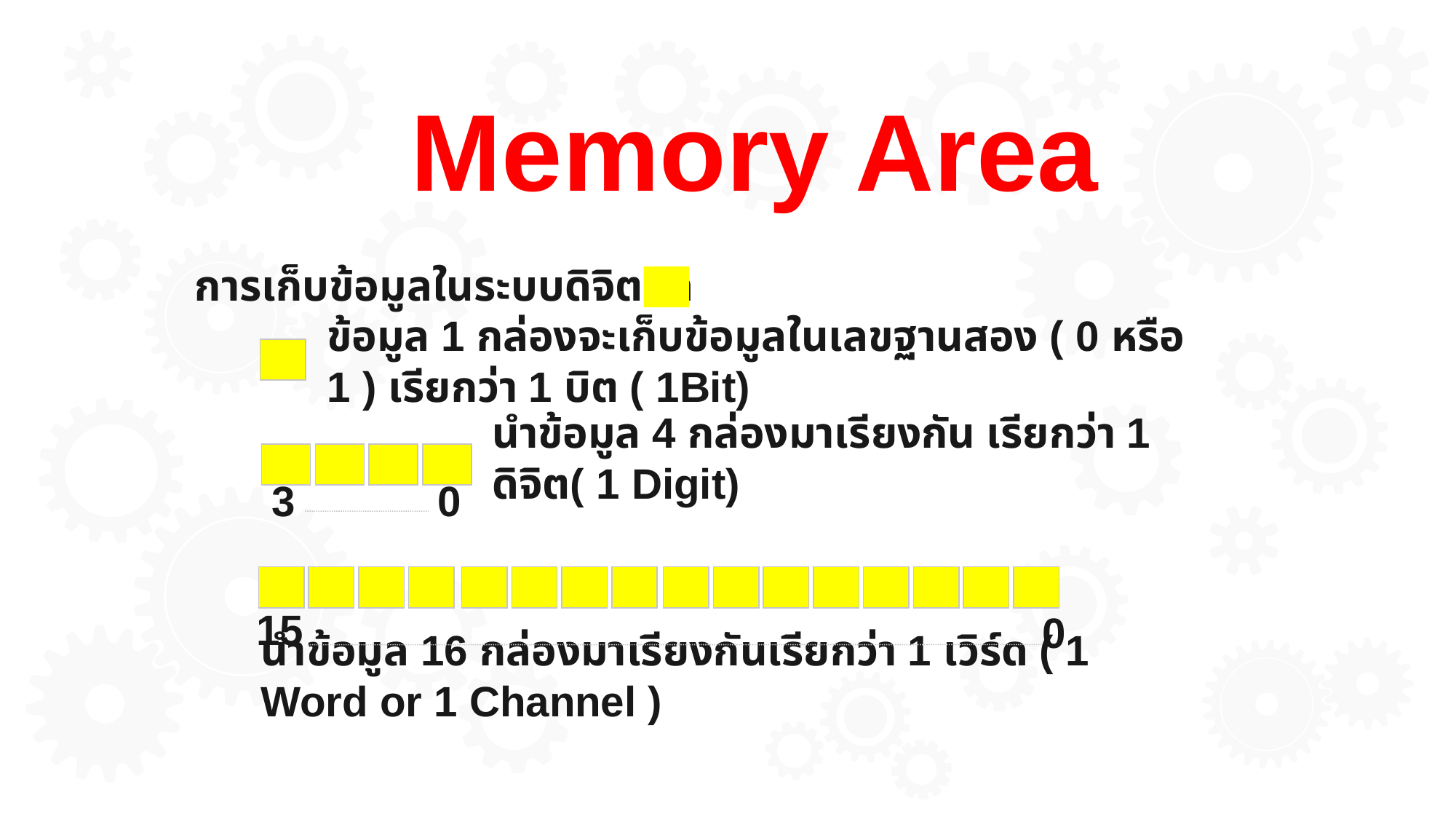

Memory Area
การเก็บข้อมูลในระบบดิจิตอล

ข้อมูล 1 กล่องจะเก็บข้อมูลในเลขฐานสอง ( 0 หรือ 1 ) เรียกว่า 1 บิต ( 1Bit)

นำข้อมูล 4 กล่องมาเรียงกัน เรียกว่า 1 ดิจิต( 1 Digit)

3
 0

15
0

นำข้อมูล 16 กล่องมาเรียงกันเรียกว่า 1 เวิร์ด ( 1 Word or 1 Channel )